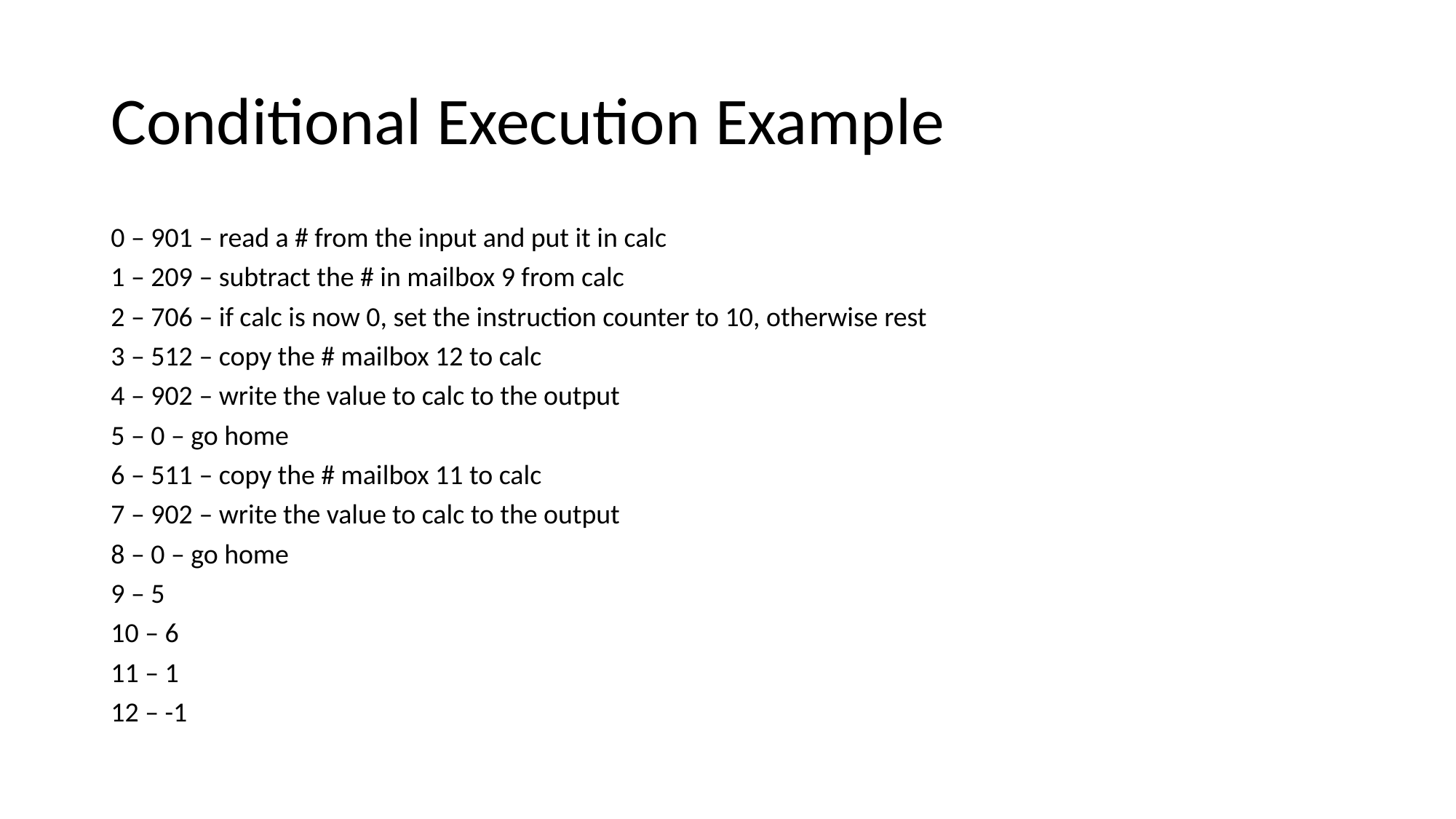

# Conditional Execution Example
0 – 901 – read a # from the input and put it in calc
1 – 209 – subtract the # in mailbox 9 from calc
2 – 706 – if calc is now 0, set the instruction counter to 10, otherwise rest
3 – 512 – copy the # mailbox 12 to calc
4 – 902 – write the value to calc to the output
5 – 0 – go home
6 – 511 – copy the # mailbox 11 to calc
7 – 902 – write the value to calc to the output
8 – 0 – go home
9 – 5
10 – 6
11 – 1
12 – -1